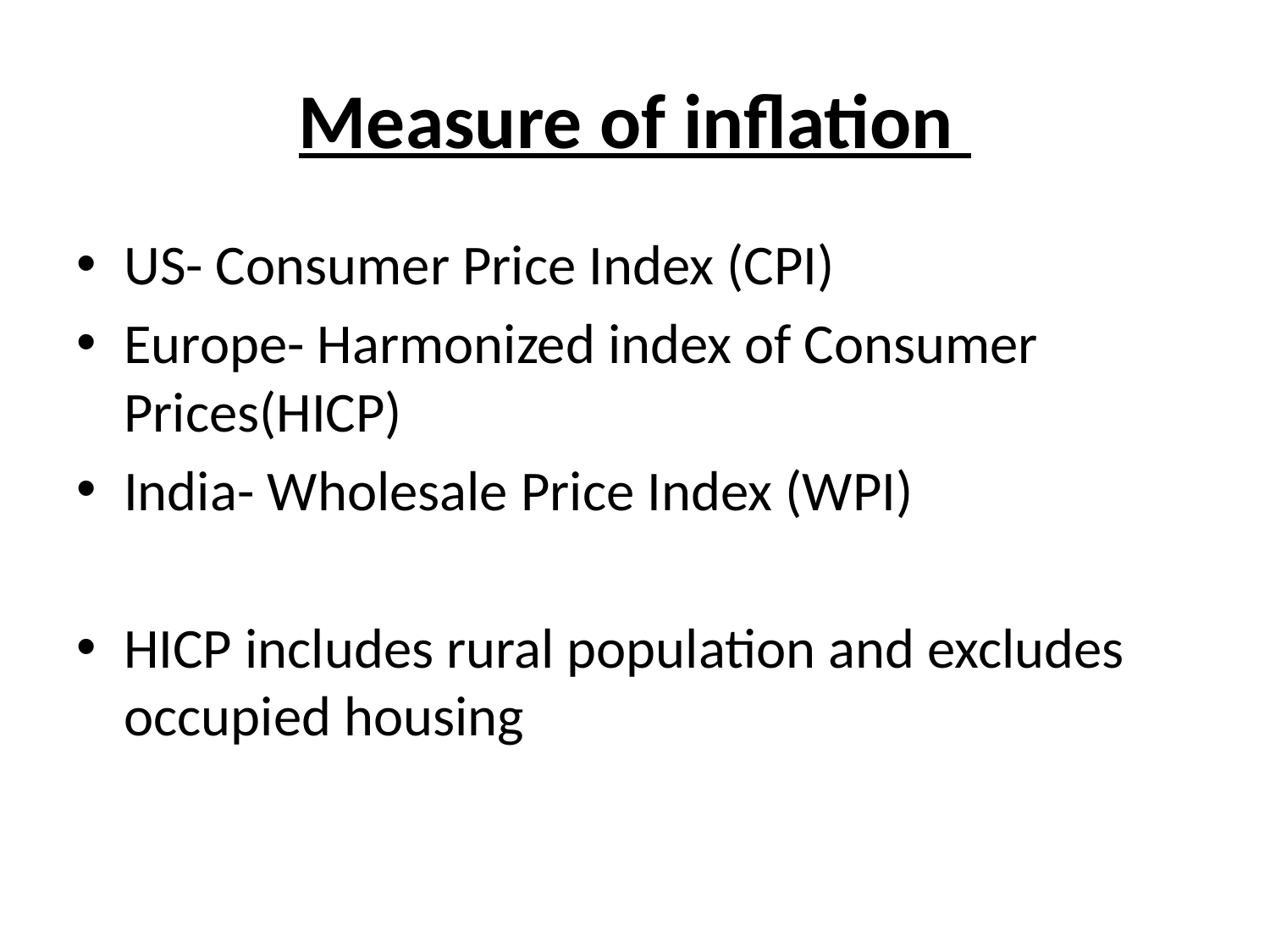

# Measure of inflation
US- Consumer Price Index (CPI)
Europe- Harmonized index of Consumer Prices(HICP)
India- Wholesale Price Index (WPI)

HICP includes rural population and excludes occupied housing